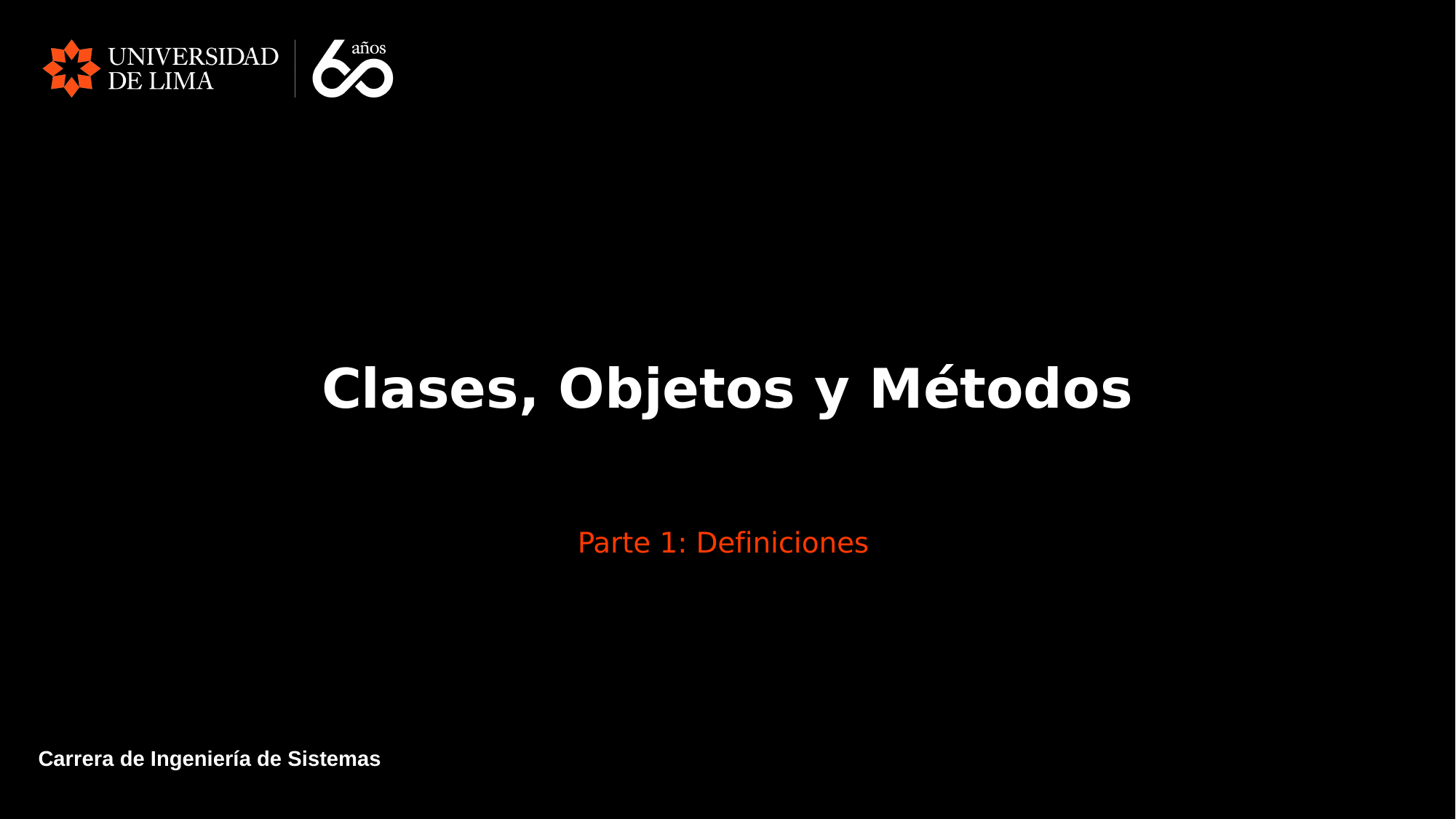

# Clases, Objetos y Métodos
Parte 1: Definiciones
Carrera de Ingeniería de Sistemas